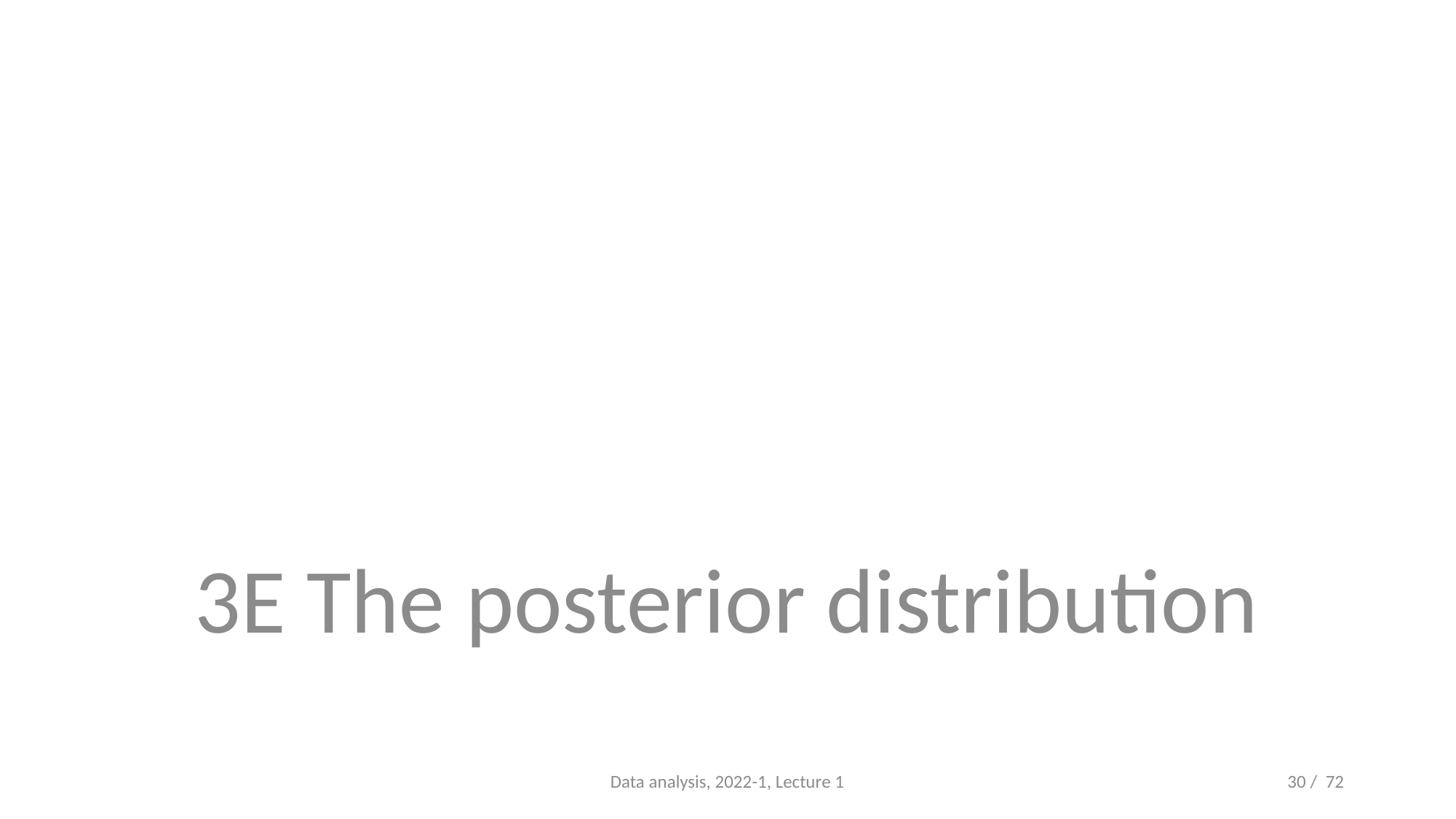

#
3E The posterior distribution
Data analysis, 2022-1, Lecture 1
30 /  72